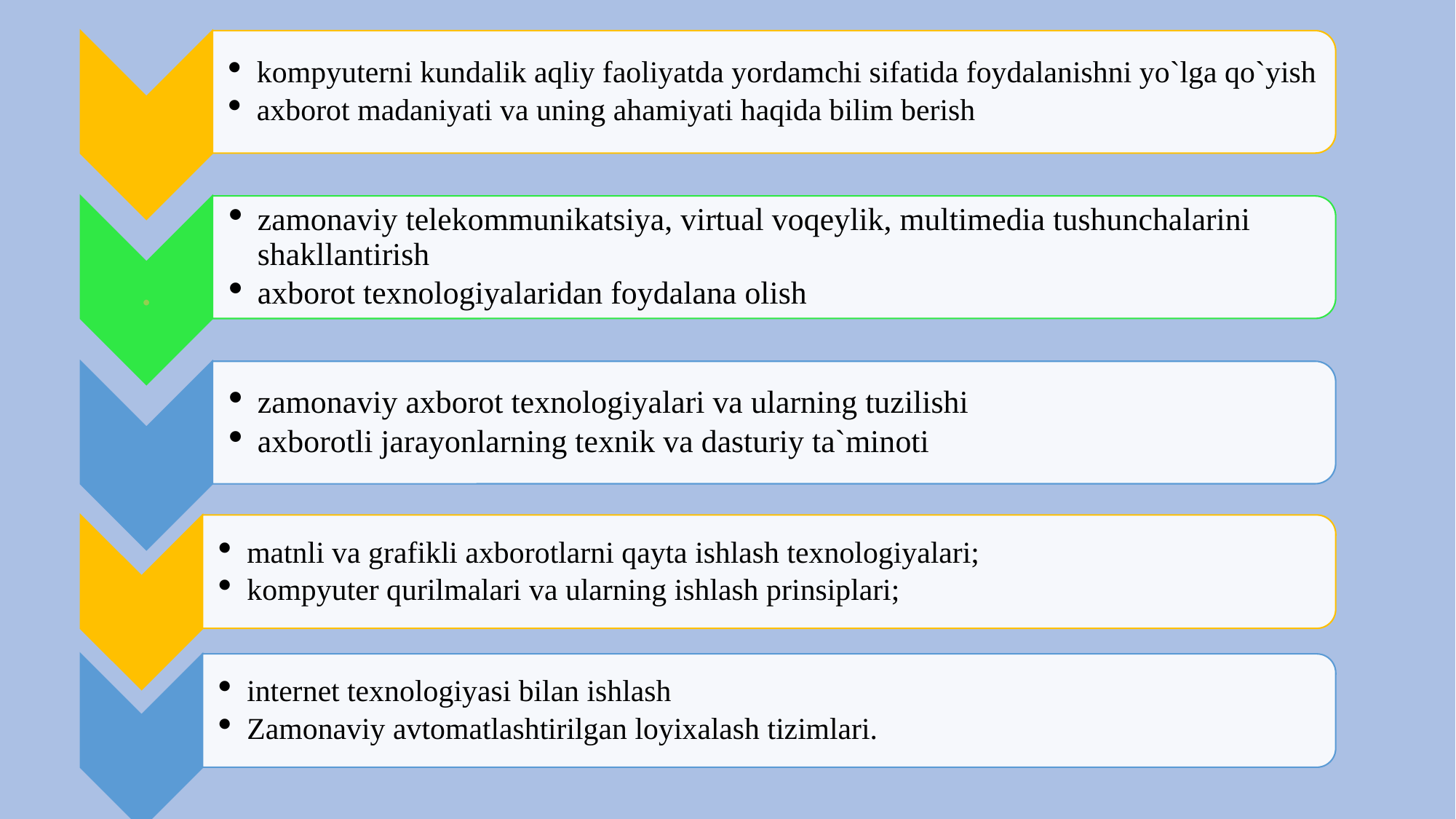

.
kоmpyuterni kundalik aqliy faoliyatda yordamchi sifatida foydalanishni yo`lga qo`yish
ахborot madaniyati va uning ahamiyati haqida bilim berish
.
zamonaviy telekommunikatsiya, virtual voqeylik, multimedia tushunchalarini shakllantirish
ахborot teхnologiyalaridan foydalana olish
.
zamonaviy ахborot teхnologiyalari va ularning tuzilishi
ахborotli jarayonlarning teхnik va dasturiy ta`minoti
.
matnli va grafikli ахborotlarni qayta ishlash teхnologiyalari;
kоmpyutеr qurilmalari va ularning ishlash prinsiplari;
.
internet teхnologiyasi bilan ishlash
Zamonaviy avtomatlashtirilgan loyiхalash tizimlari.